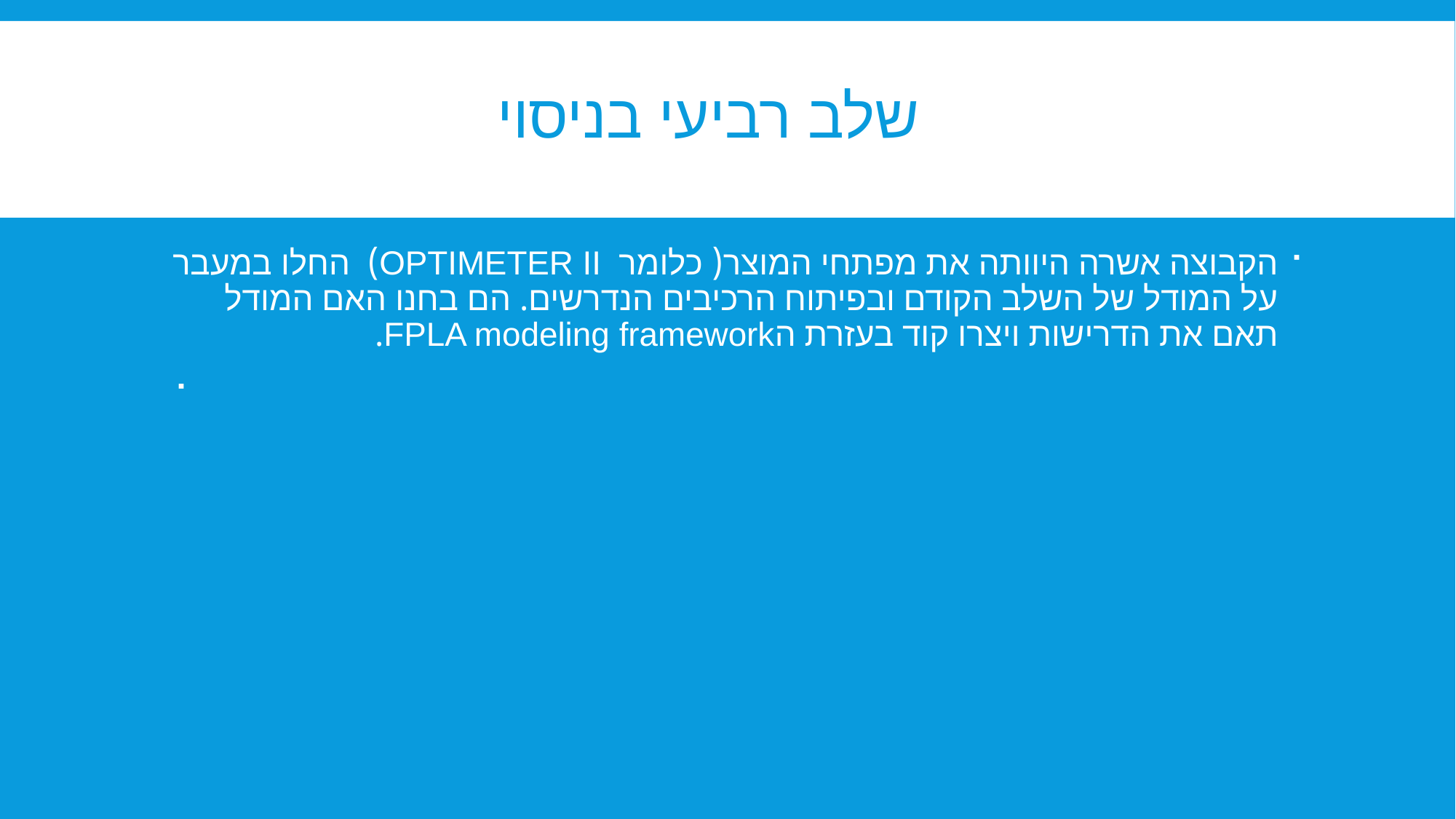

# שלב רביעי בניסוי
הקבוצה אשרה היוותה את מפתחי המוצר( כלומר  OPTIMETER II)  החלו במעבר על המודל של השלב הקודם ובפיתוח הרכיבים הנדרשים. הם בחנו האם המודל תאם את הדרישות ויצרו קוד בעזרת הFPLA modeling framework.